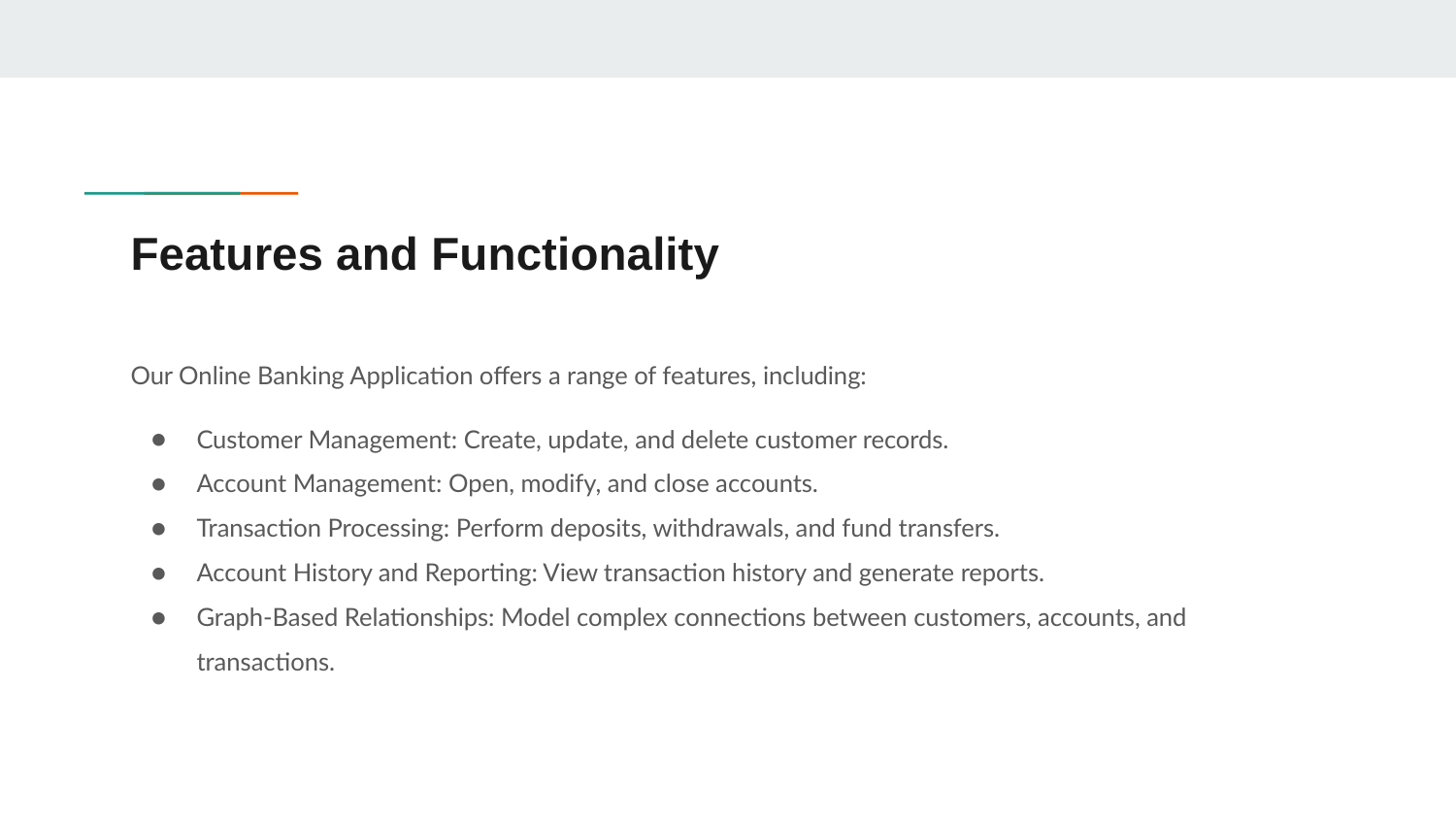

# Features and Functionality
Our Online Banking Application offers a range of features, including:
Customer Management: Create, update, and delete customer records.
Account Management: Open, modify, and close accounts.
Transaction Processing: Perform deposits, withdrawals, and fund transfers.
Account History and Reporting: View transaction history and generate reports.
Graph-Based Relationships: Model complex connections between customers, accounts, and transactions.